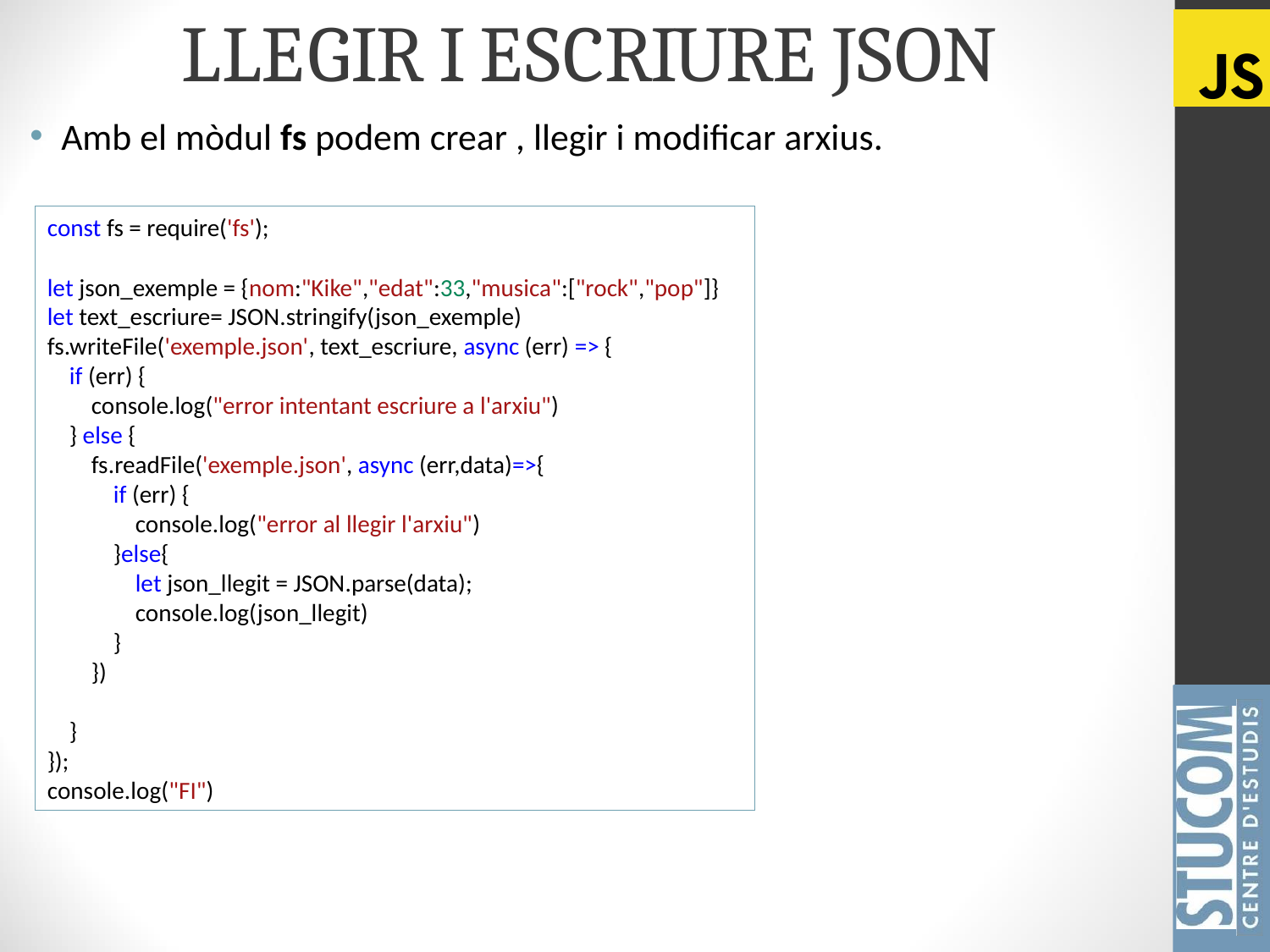

# LLEGIR I ESCRIURE JSON
Amb el mòdul fs podem crear , llegir i modificar arxius.
const fs = require('fs');
let json_exemple = {nom:"Kike","edat":33,"musica":["rock","pop"]}
let text_escriure= JSON.stringify(json_exemple)
fs.writeFile('exemple.json', text_escriure, async (err) => {
    if (err) {
        console.log("error intentant escriure a l'arxiu")
    } else {
        fs.readFile('exemple.json', async (err,data)=>{
            if (err) {
                console.log("error al llegir l'arxiu")
            }else{
                let json_llegit = JSON.parse(data);
                console.log(json_llegit)
            }
        })
    }
});
console.log("FI")